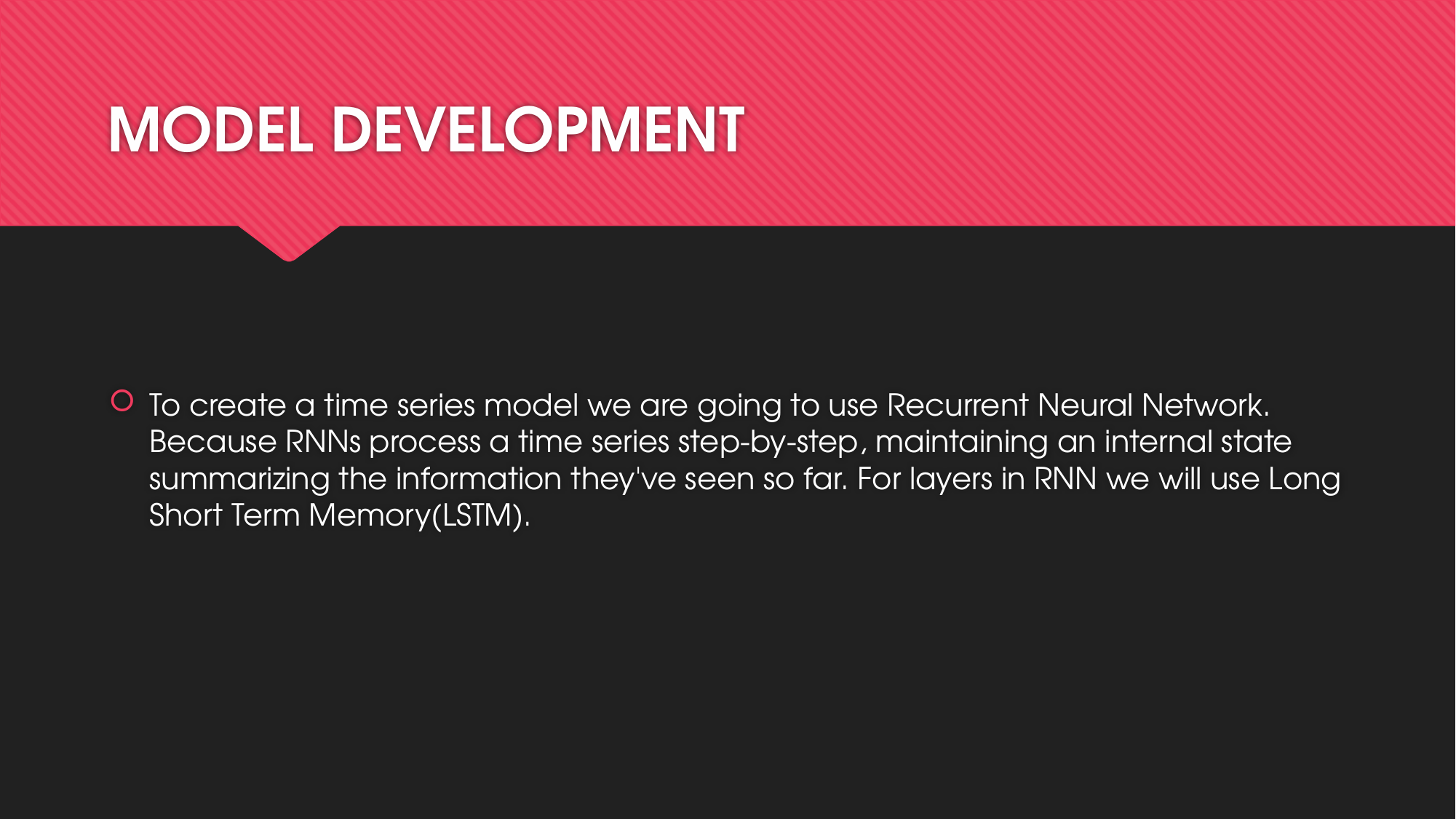

# MODEL DEVELOPMENT
To create a time series model we are going to use Recurrent Neural Network. Because RNNs process a time series step-by-step, maintaining an internal state summarizing the information they've seen so far. For layers in RNN we will use Long Short Term Memory(LSTM).